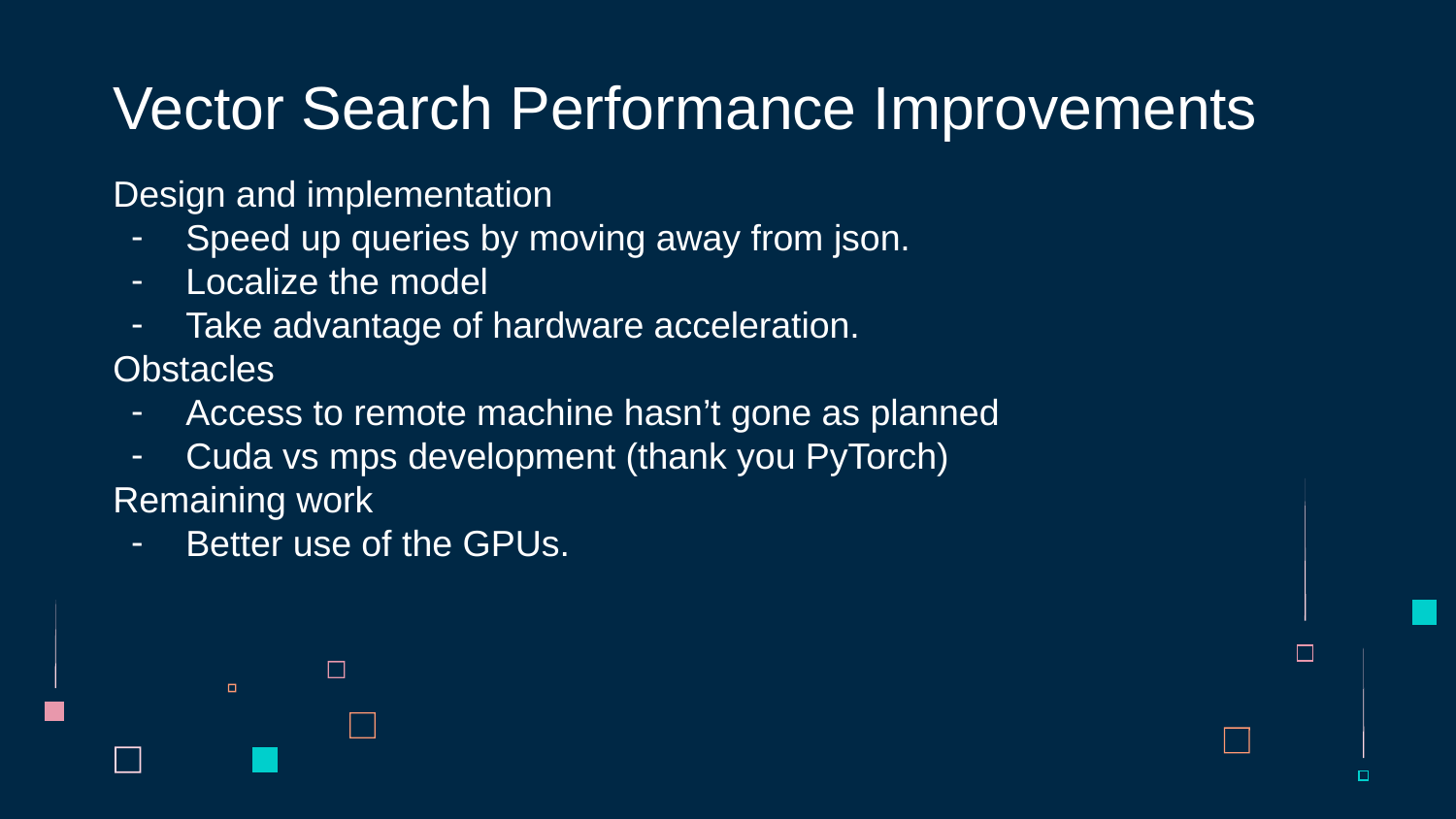

# Vector Search Performance Improvements
Design and implementation
Speed up queries by moving away from json.
Localize the model
Take advantage of hardware acceleration.
Obstacles
Access to remote machine hasn’t gone as planned
Cuda vs mps development (thank you PyTorch)
Remaining work
Better use of the GPUs.